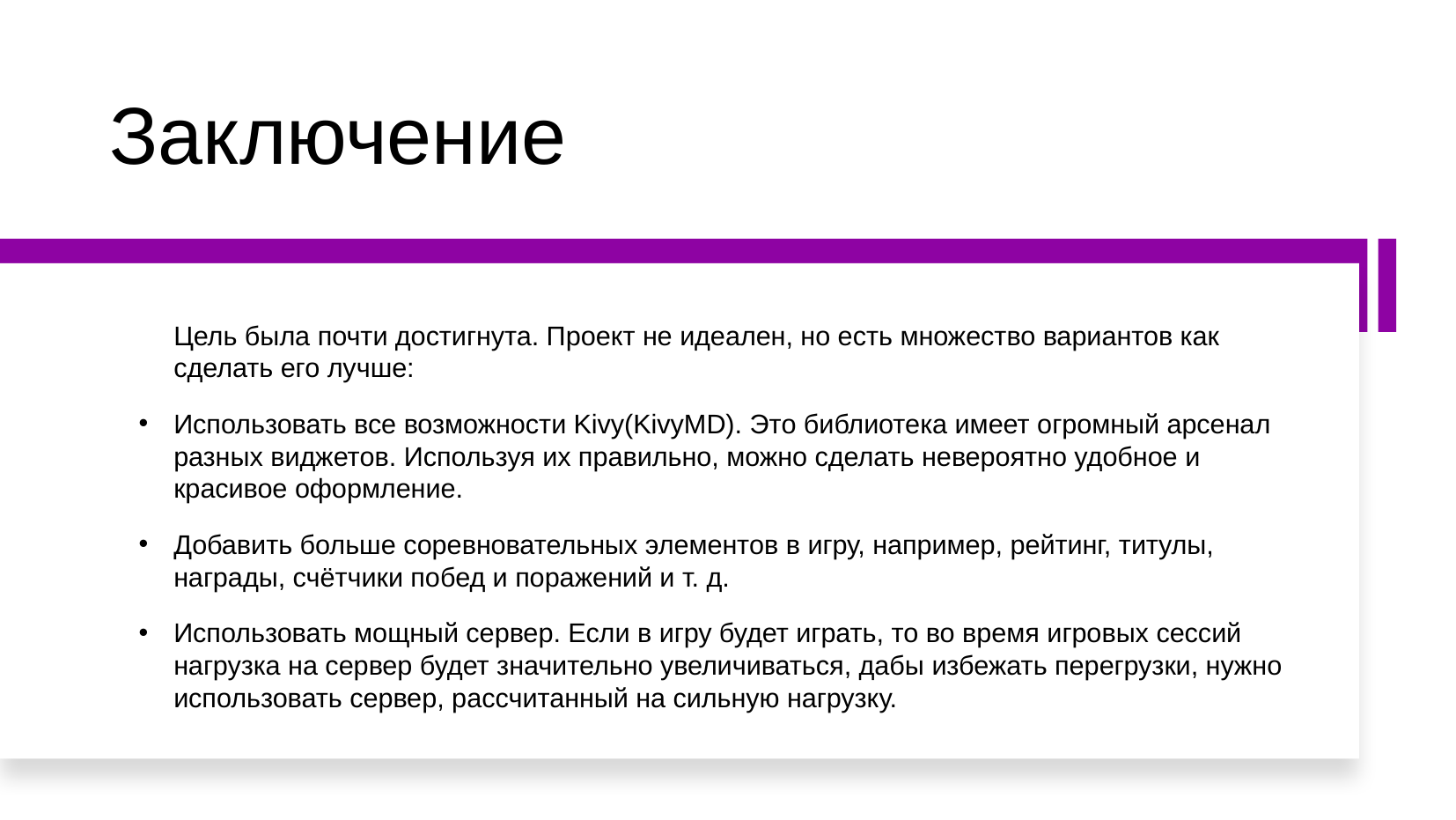

# Заключение

Цель была почти достигнута. Проект не идеален, но есть множество вариантов как сделать его лучше:
Использовать все возможности Kivy(KivyMD). Это библиотека имеет огромный арсенал разных виджетов. Используя их правильно, можно сделать невероятно удобное и красивое оформление.
Добавить больше соревновательных элементов в игру, например, рейтинг, титулы, награды, счётчики побед и поражений и т. д.
Использовать мощный сервер. Если в игру будет играть, то во время игровых сессий нагрузка на сервер будет значительно увеличиваться, дабы избежать перегрузки, нужно использовать сервер, рассчитанный на сильную нагрузку.